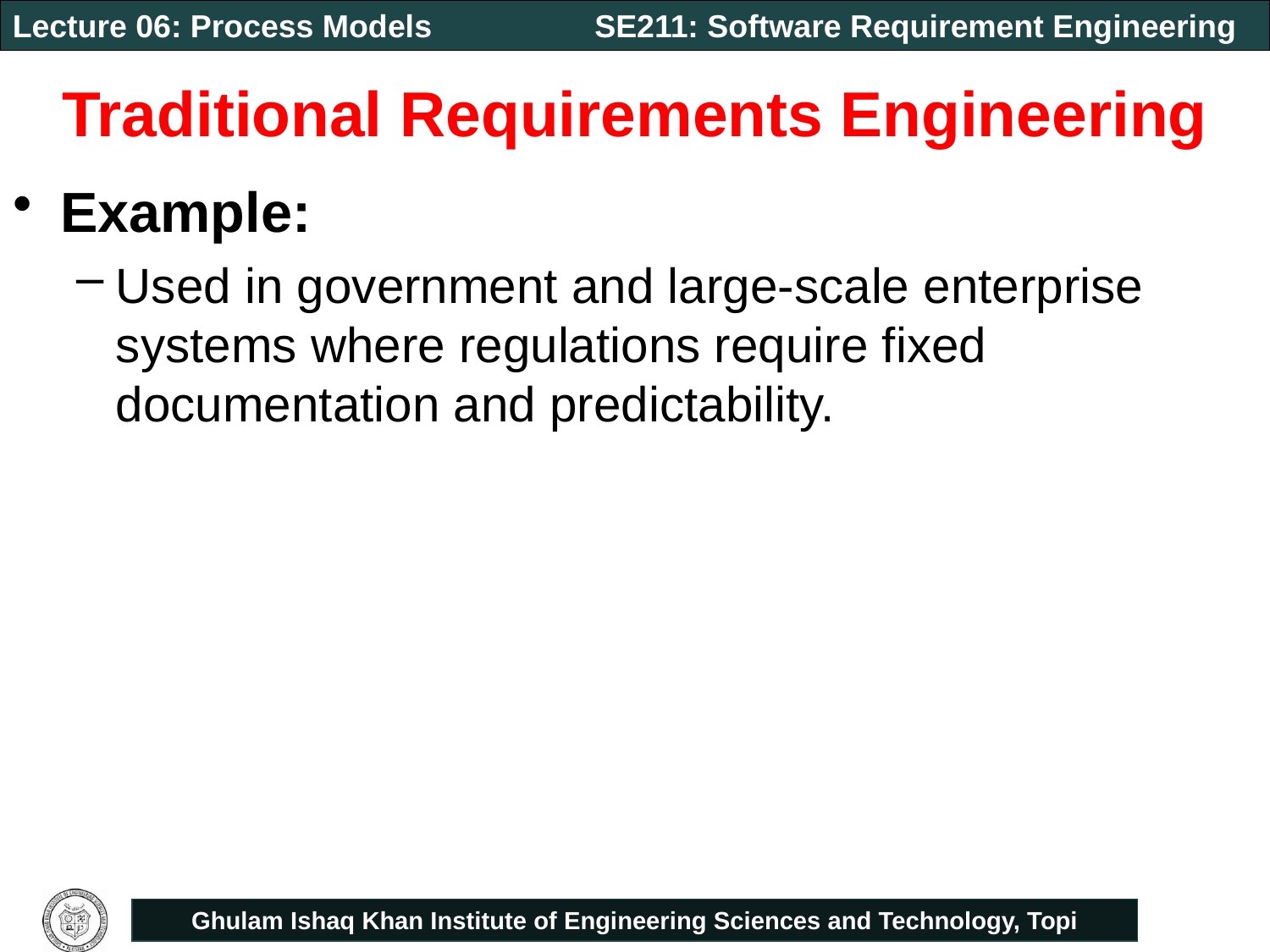

# Traditional Requirements Engineering
Example:
Used in government and large-scale enterprise systems where regulations require fixed documentation and predictability.